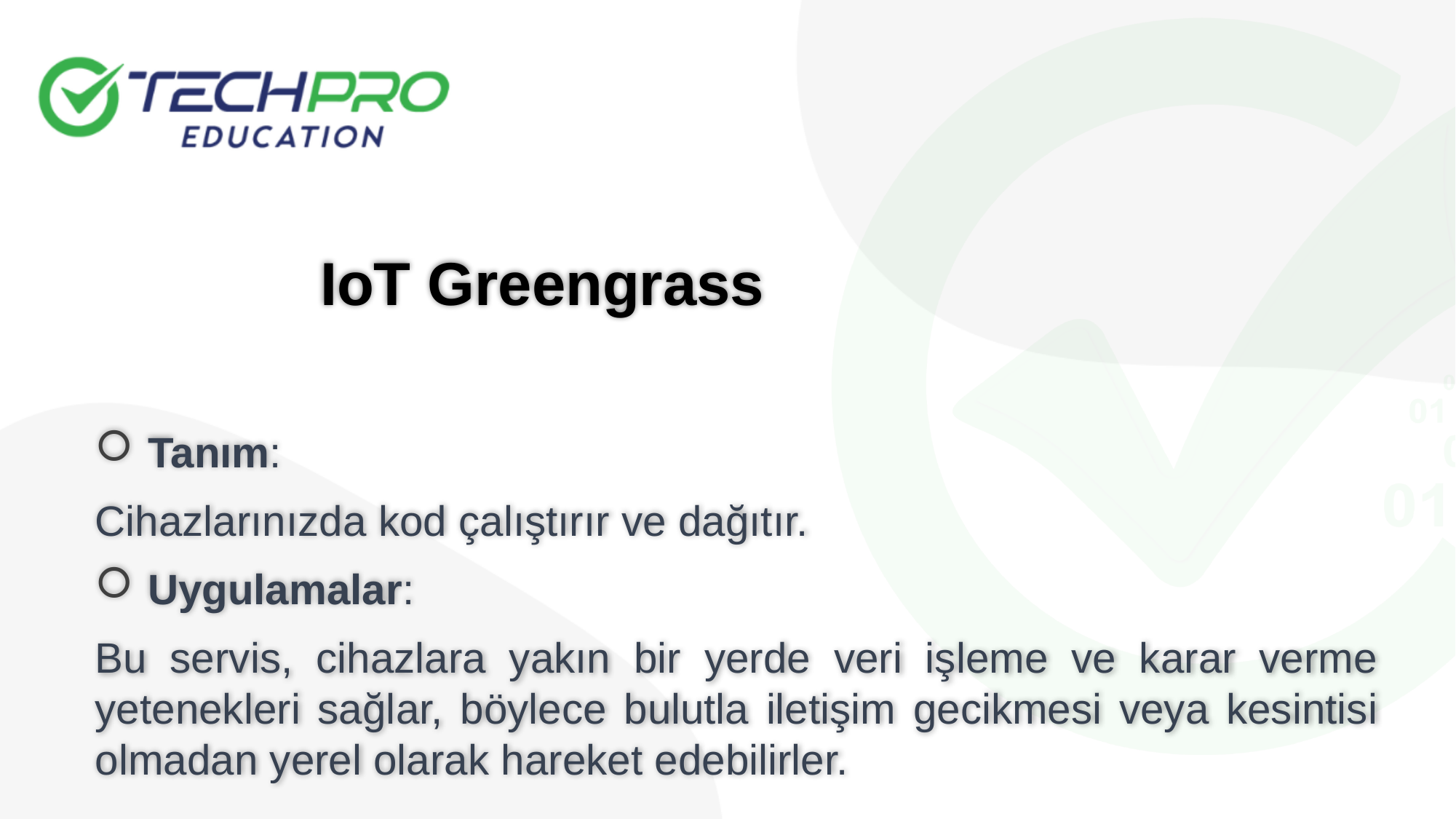

IoT Greengrass
 Tanım:
Cihazlarınızda kod çalıştırır ve dağıtır.
 Uygulamalar:
Bu servis, cihazlara yakın bir yerde veri işleme ve karar verme yetenekleri sağlar, böylece bulutla iletişim gecikmesi veya kesintisi olmadan yerel olarak hareket edebilirler.